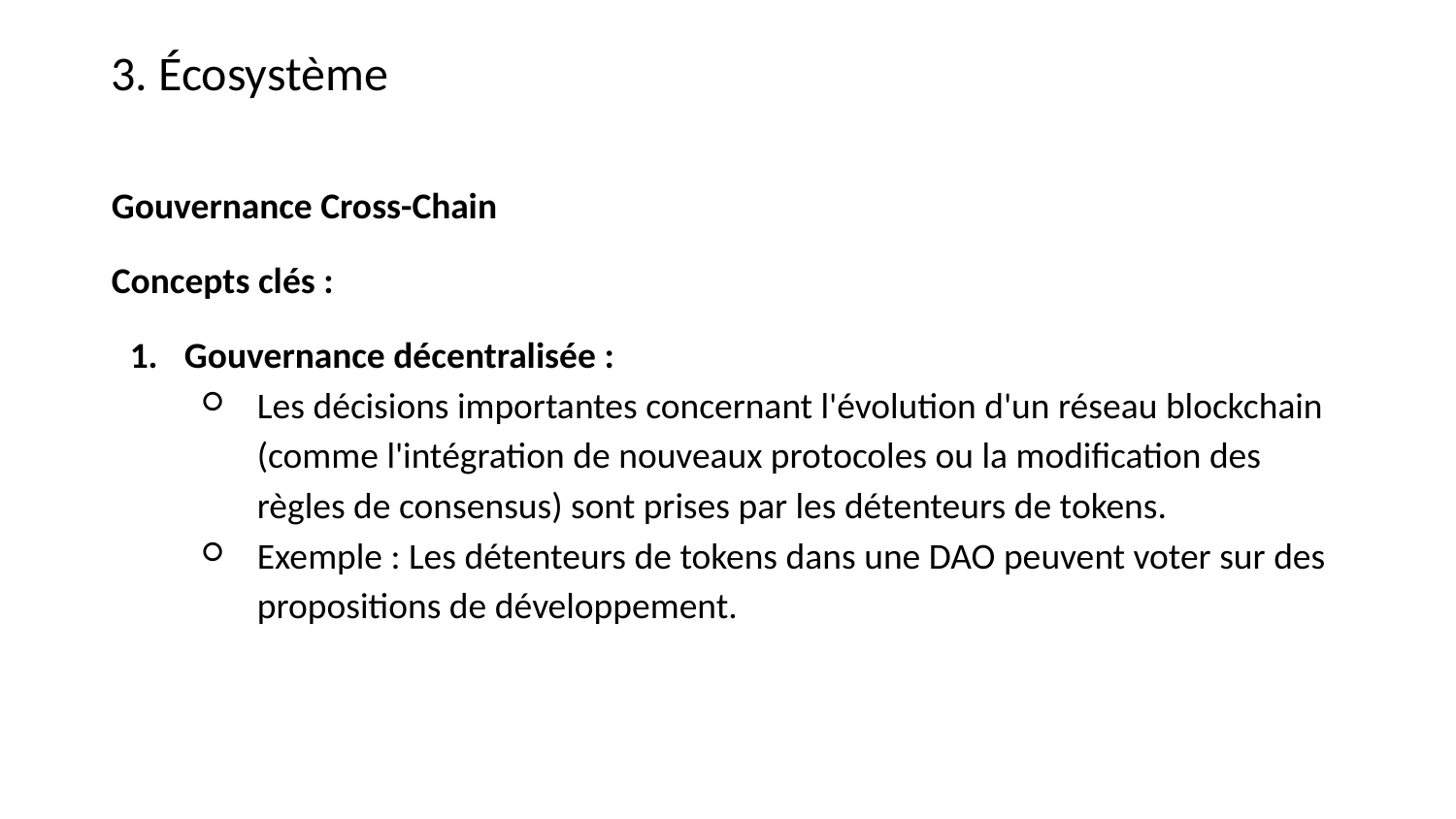

3. Écosystème
Gouvernance Cross-Chain
Concepts clés :
Gouvernance décentralisée :
Les décisions importantes concernant l'évolution d'un réseau blockchain (comme l'intégration de nouveaux protocoles ou la modification des règles de consensus) sont prises par les détenteurs de tokens.
Exemple : Les détenteurs de tokens dans une DAO peuvent voter sur des propositions de développement.